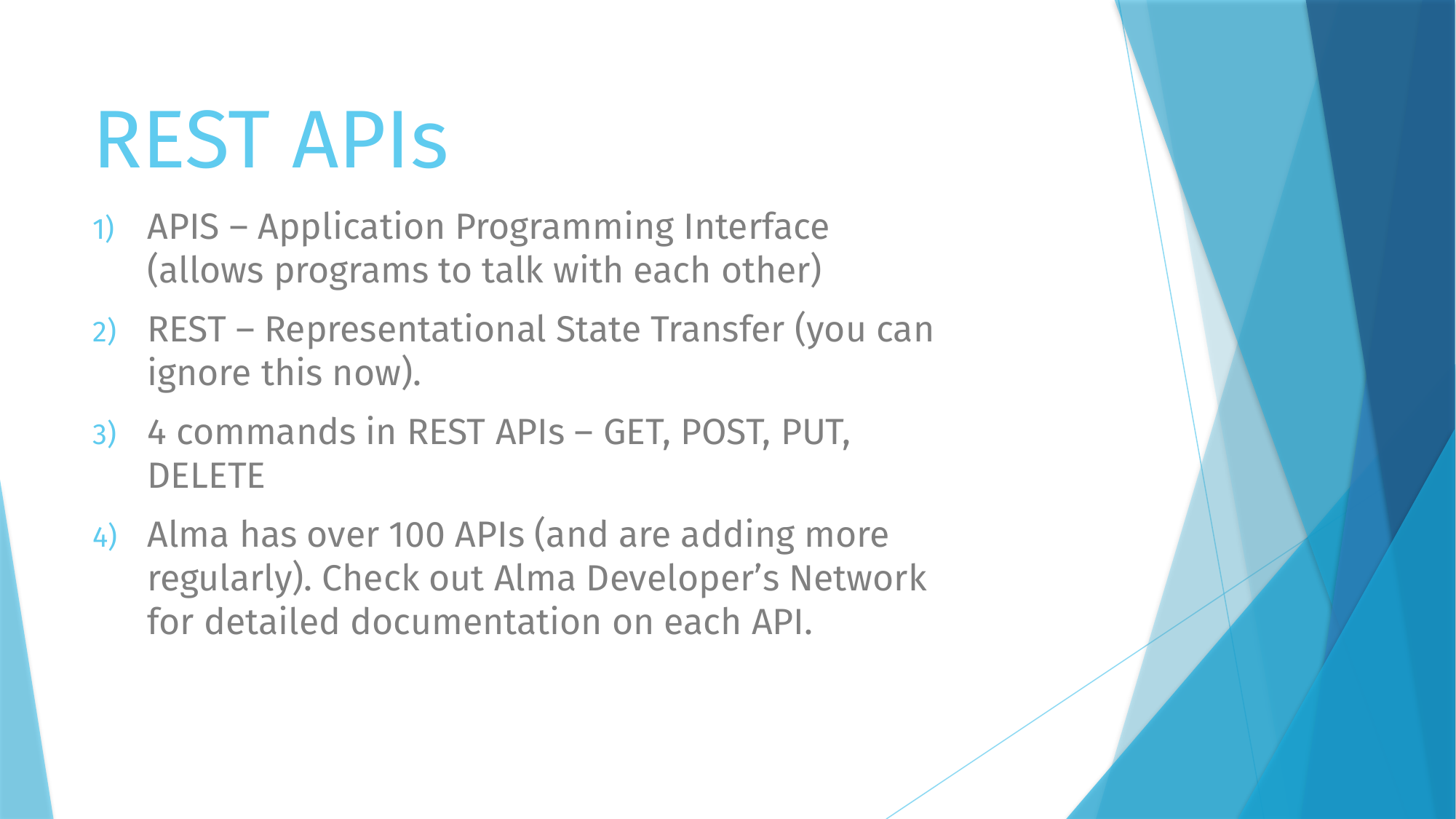

# REST APIs
APIS – Application Programming Interface (allows programs to talk with each other)
REST – Representational State Transfer (you can ignore this now).
4 commands in REST APIs – GET, POST, PUT, DELETE
Alma has over 100 APIs (and are adding more regularly). Check out Alma Developer’s Network for detailed documentation on each API.